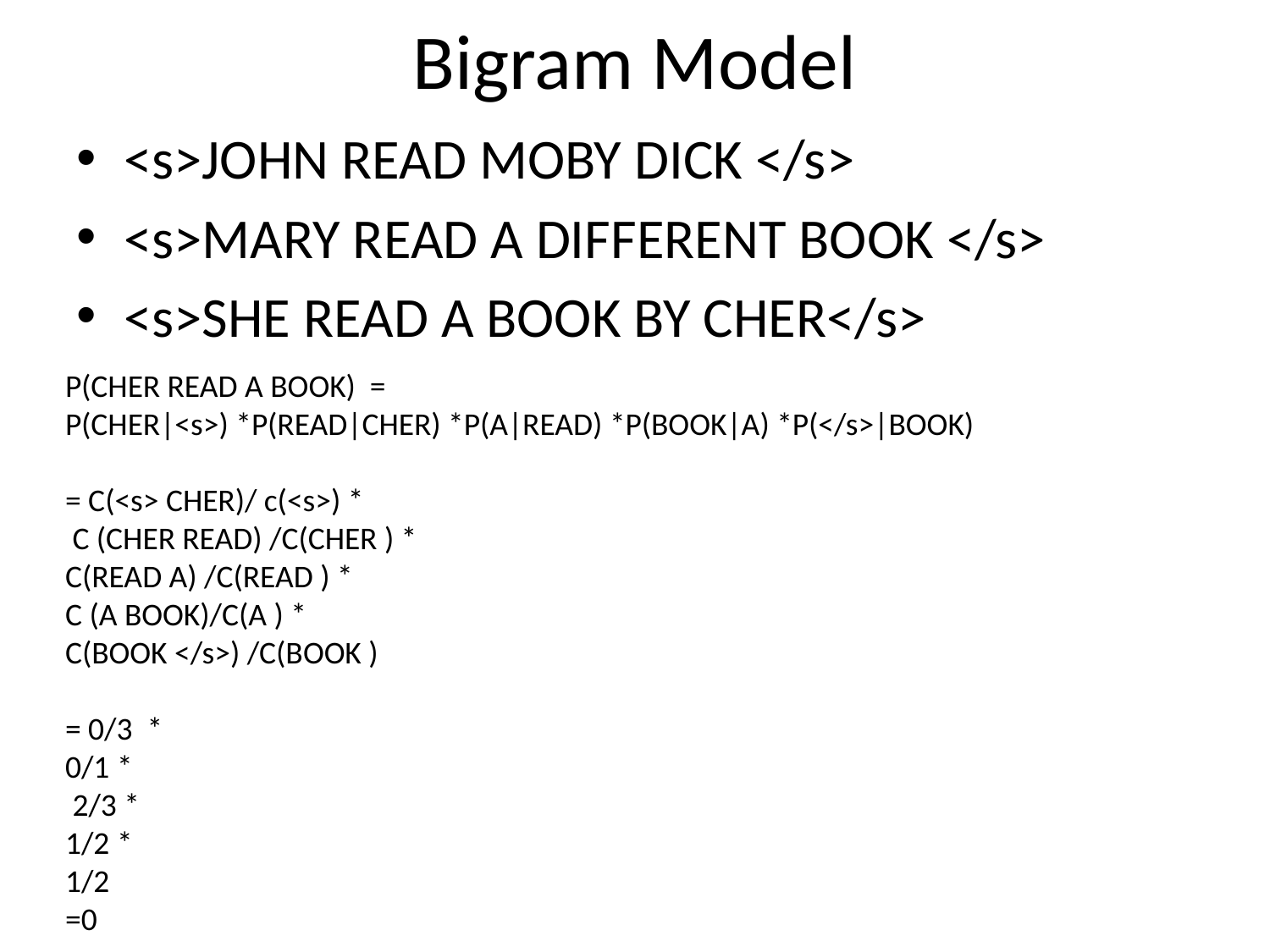

# Bigram Model
<s>JOHN READ MOBY DICK </s>
<s>MARY READ A DIFFERENT BOOK </s>
<s>SHE READ A BOOK BY CHER</s>
P(CHER READ A BOOK)  =
P(CHER|<s>) *P(READ|CHER) *P(A|READ) *P(BOOK|A) *P(</s>|BOOK)

= C(<s> CHER)/ c(<s>) *
 C (CHER READ) /C(CHER ) *
C(READ A) /C(READ ) *
C (A BOOK)/C(A ) *
C(BOOK </s>) /C(BOOK )

= 0/3  *
0/1 *
 2/3 *
1/2 *
1/2
=0